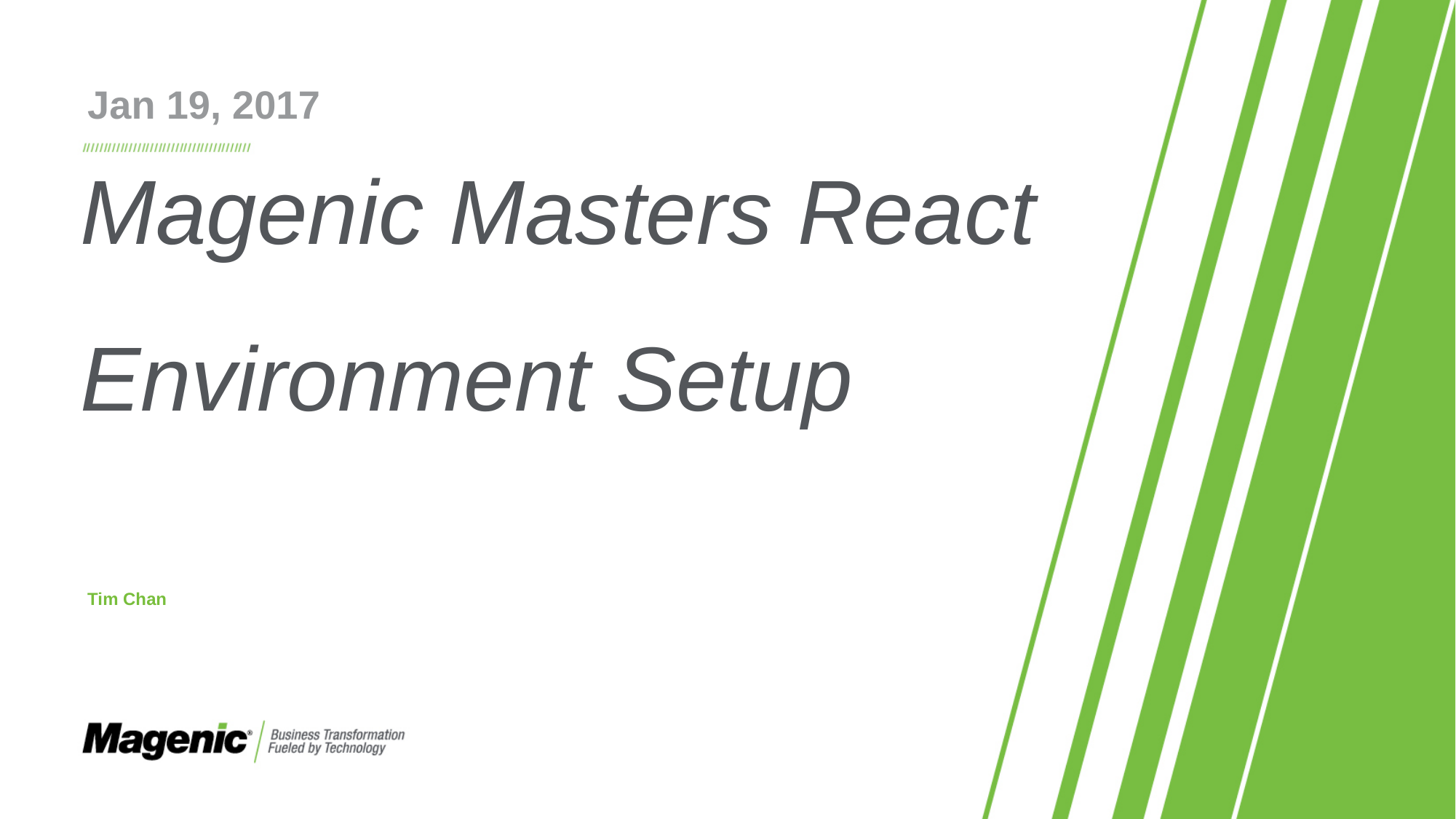

Jan 19, 2017
# Magenic Masters React Environment Setup

Tim Chan